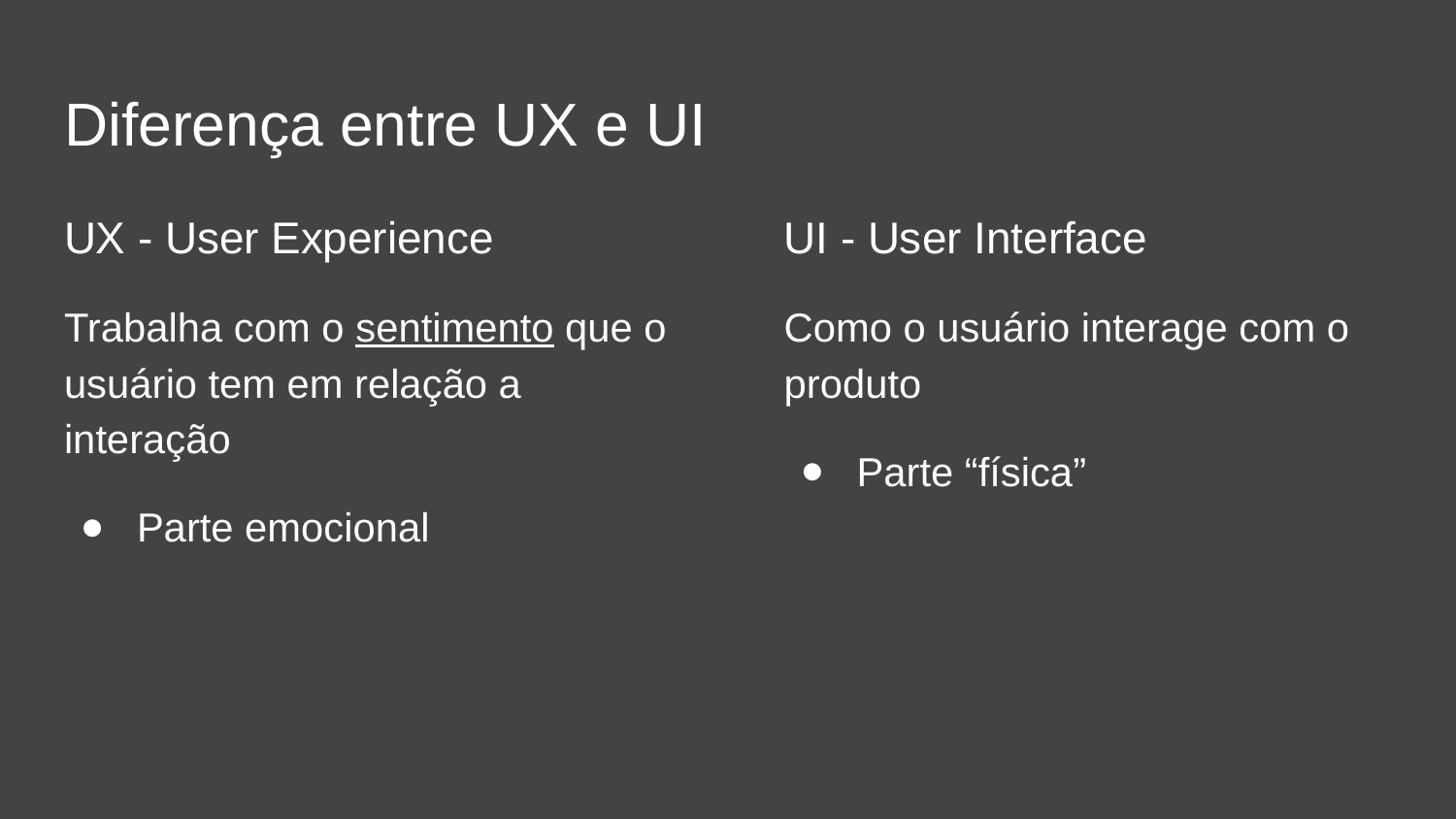

# Diferença entre UX e UI
UX - User Experience
Trabalha com o sentimento que o usuário tem em relação a interação
Parte emocional
UI - User Interface
Como o usuário interage com o produto
Parte “física”